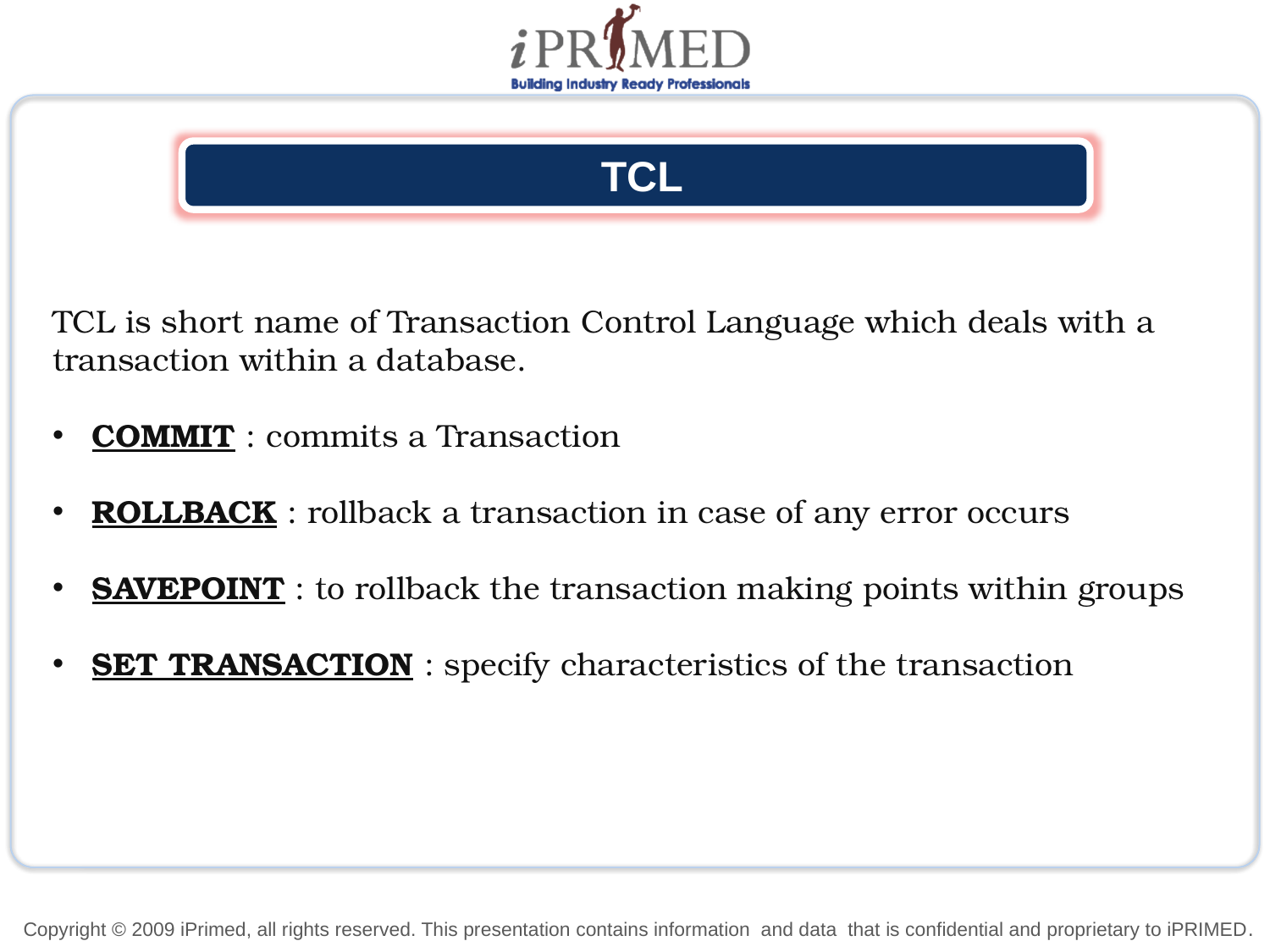

TCL
TCL is short name of Transaction Control Language which deals with a transaction within a database.

COMMIT : commits a Transaction

ROLLBACK : rollback a transaction in case of any error occurs

SAVEPOINT : to rollback the transaction making points within groups

SET TRANSACTION : specify characteristics of the transaction